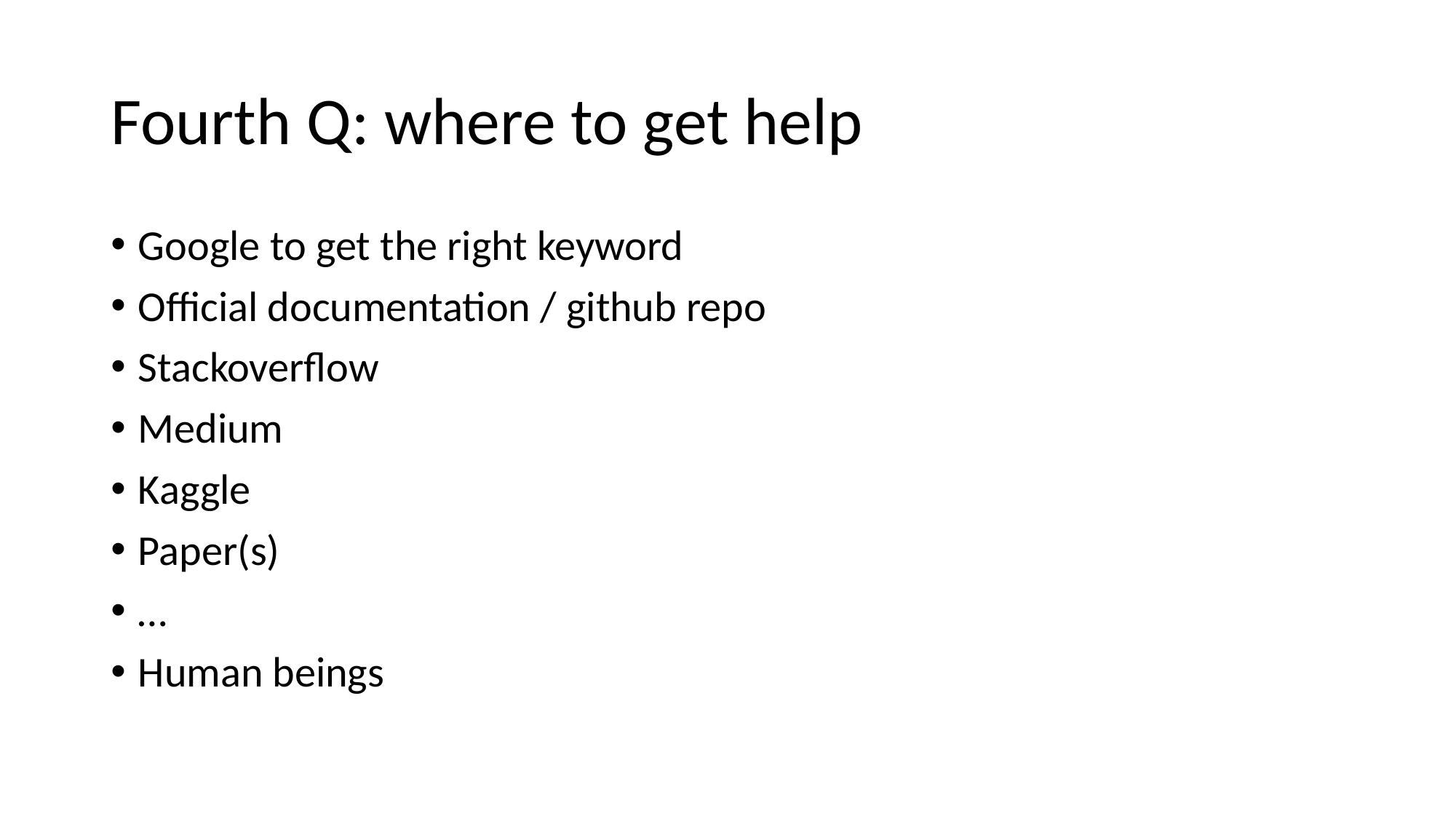

# Fourth Q: where to get help
Google to get the right keyword
Official documentation / github repo
Stackoverflow
Medium
Kaggle
Paper(s)
…
Human beings